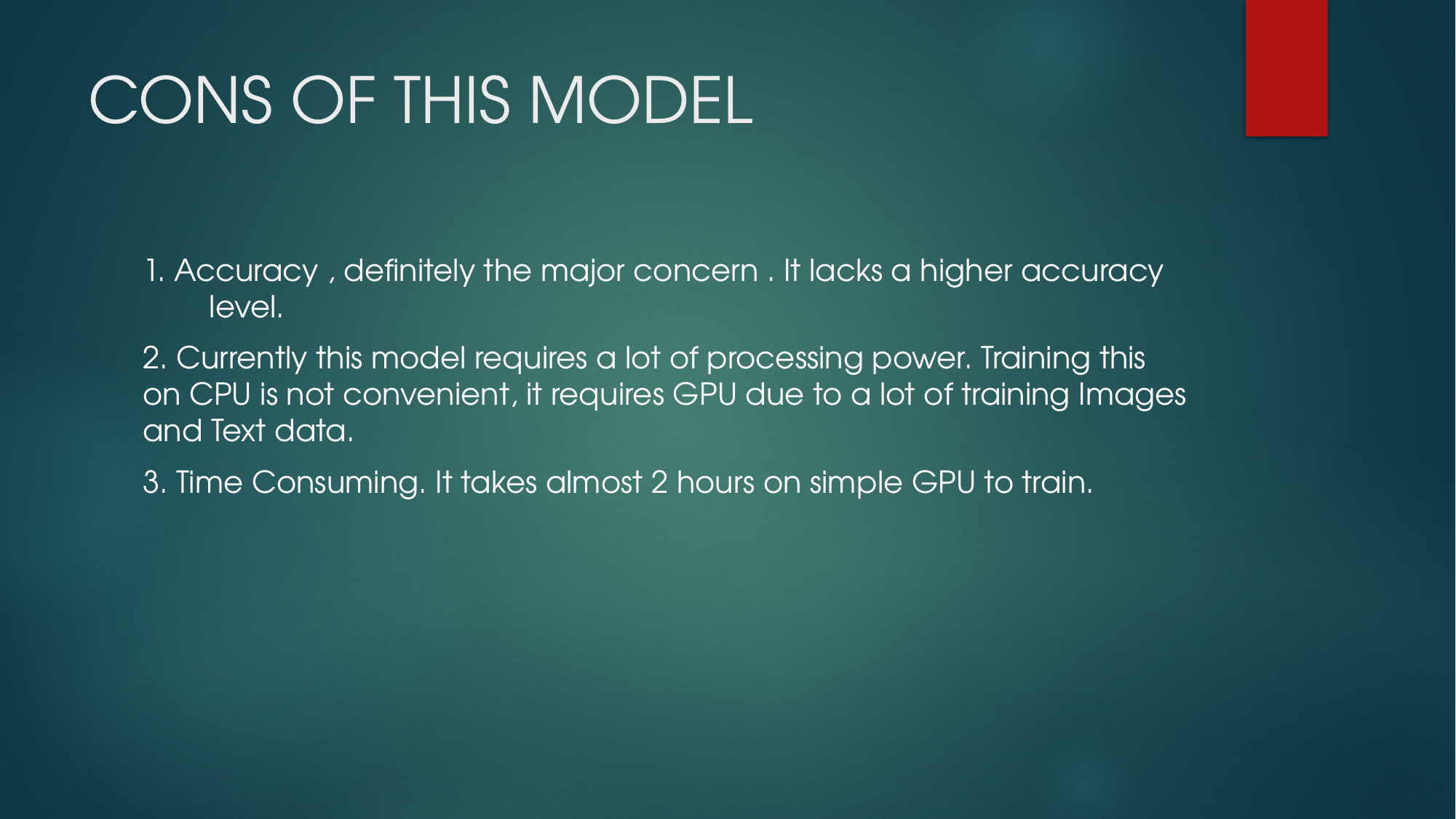

# CONS OF THIS MODEL
1. Accuracy , definitely the major concern . It lacks a higher accuracy           level.
2. Currently this model requires a lot of processing power. Training this on CPU is not convenient, it requires GPU due to a lot of training Images and Text data.
3. Time Consuming. It takes almost 2 hours on simple GPU to train.